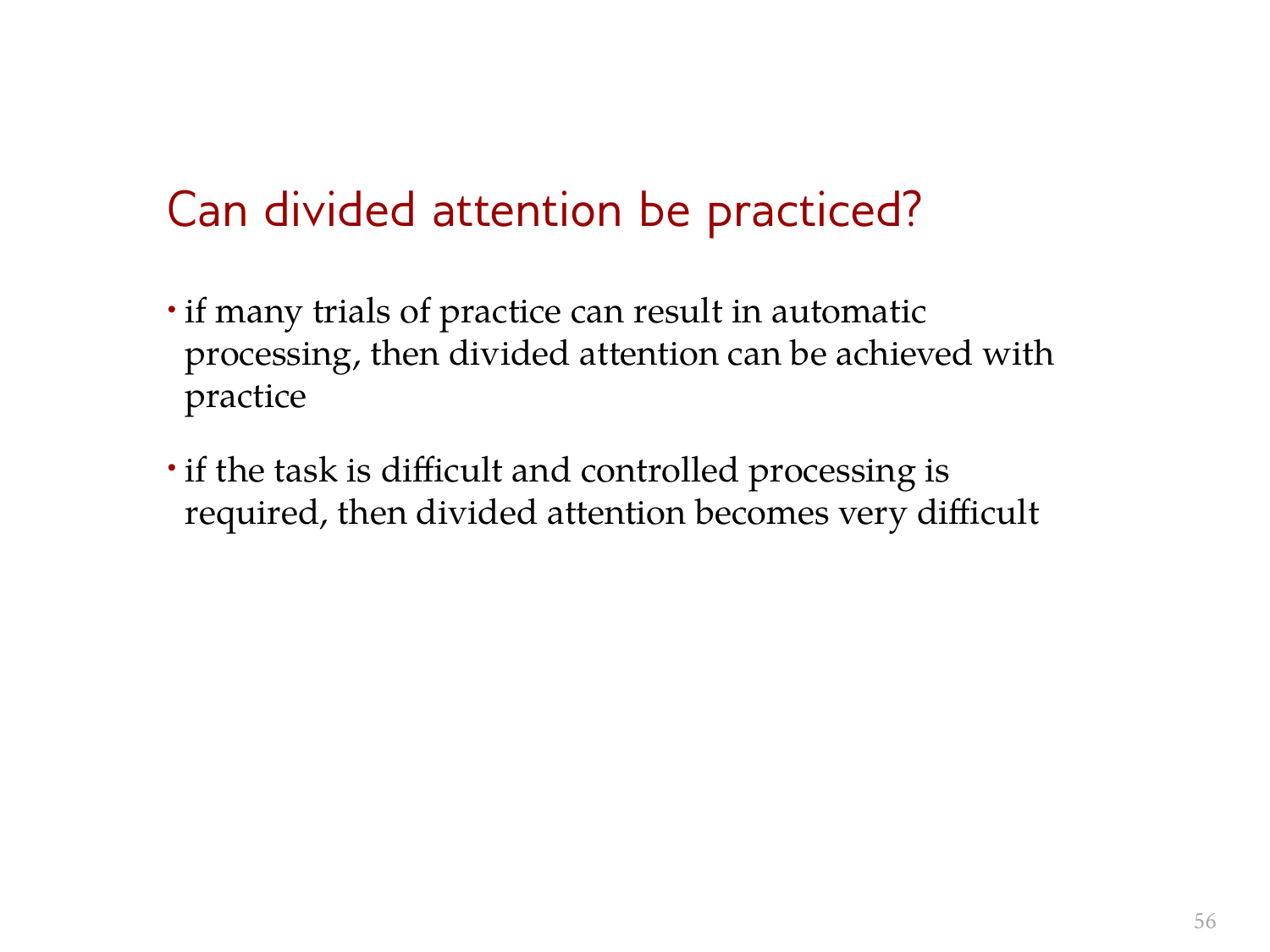

# Can divided attention be practiced?
if many trials of practice can result in automatic processing, then divided attention can be achieved with practice
if the task is difficult and controlled processing is required, then divided attention becomes very difficult

56